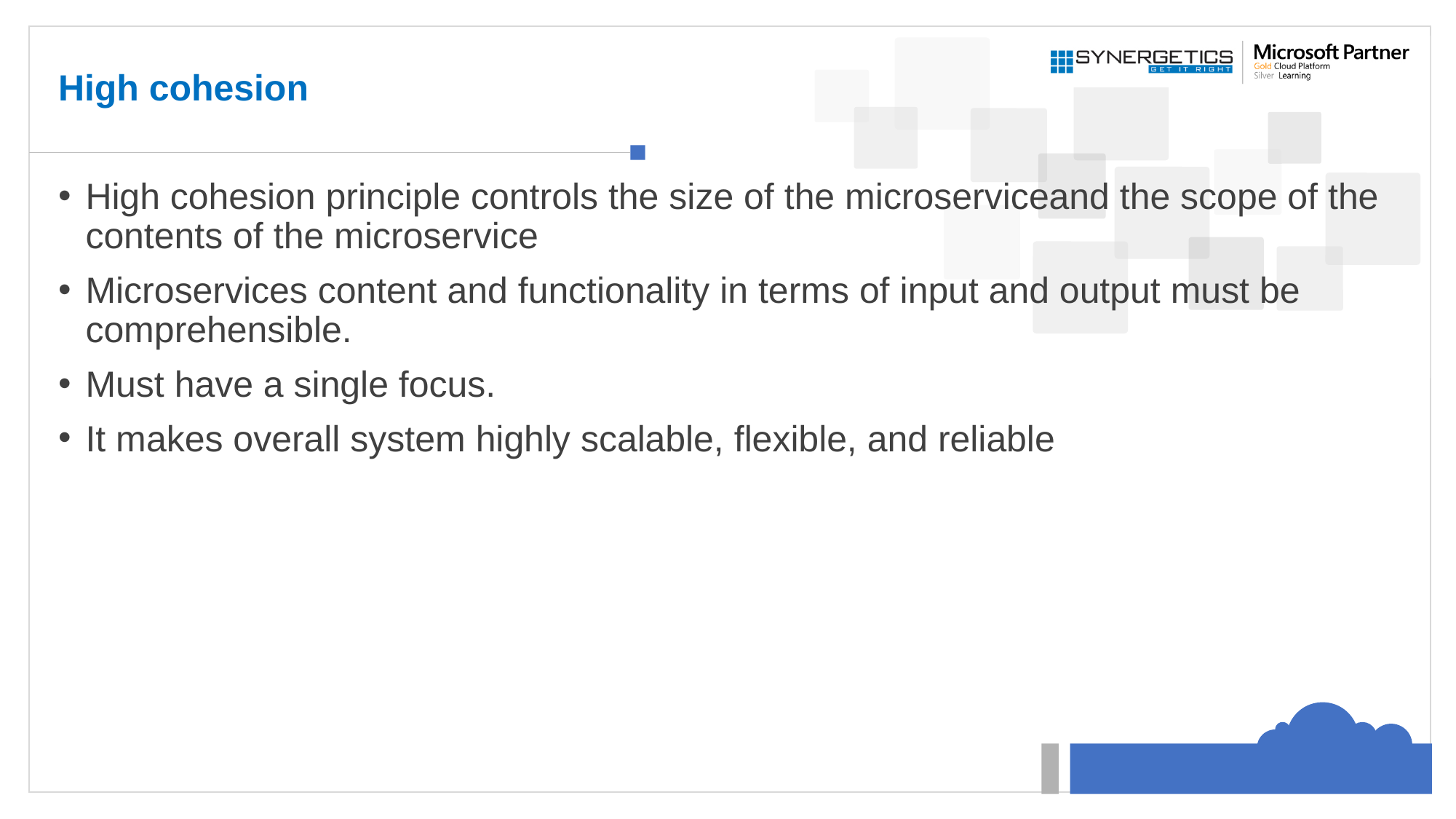

# High cohesion
High cohesion principle controls the size of the microserviceand the scope of the contents of the microservice
Microservices content and functionality in terms of input and output must be comprehensible.
Must have a single focus.
It makes overall system highly scalable, flexible, and reliable